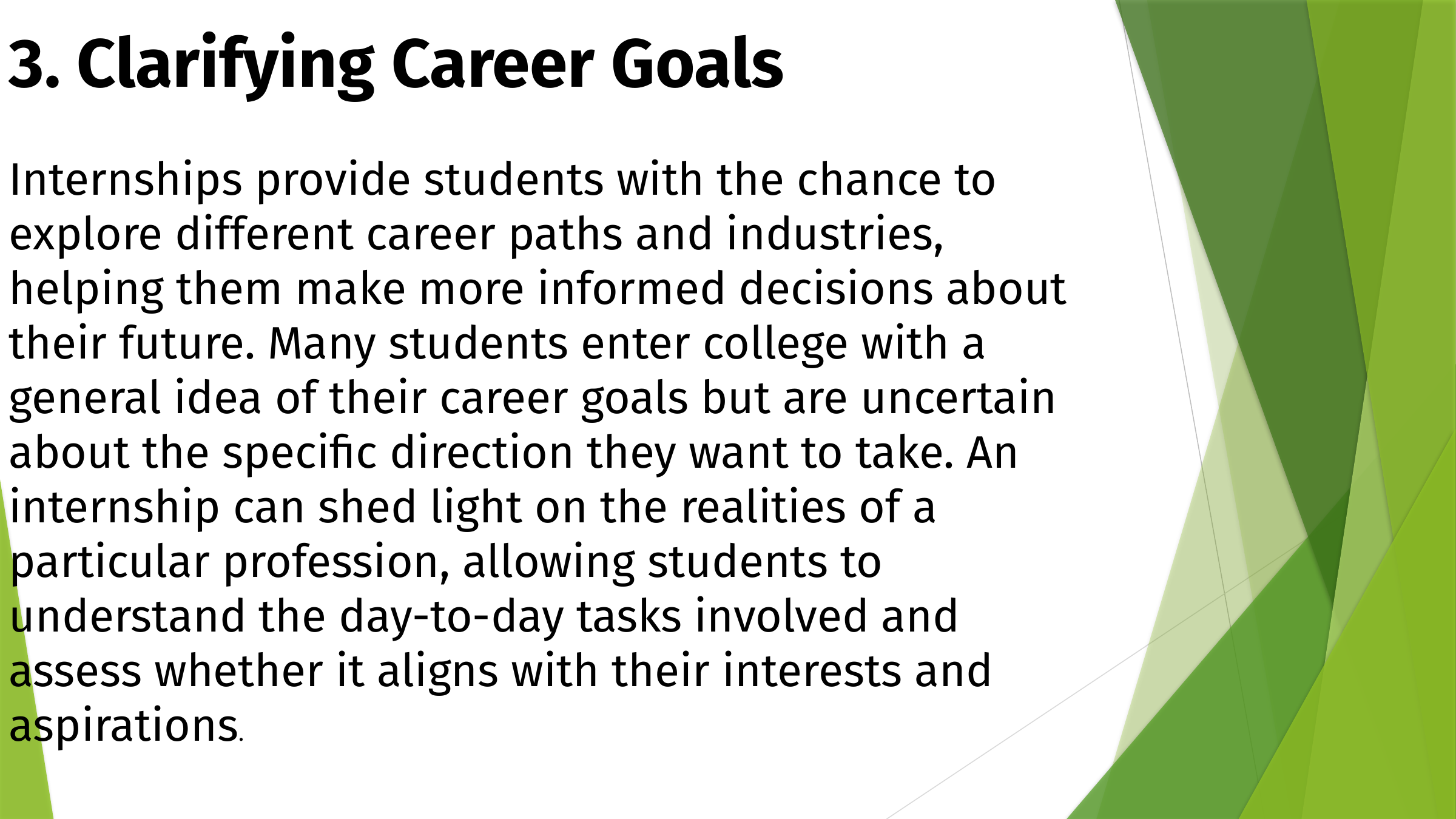

3. Clarifying Career Goals

Internships provide students with the chance to explore different career paths and industries, helping them make more informed decisions about their future. Many students enter college with a general idea of their career goals but are uncertain about the specific direction they want to take. An internship can shed light on the realities of a particular profession, allowing students to understand the day-to-day tasks involved and assess whether it aligns with their interests and aspirations.